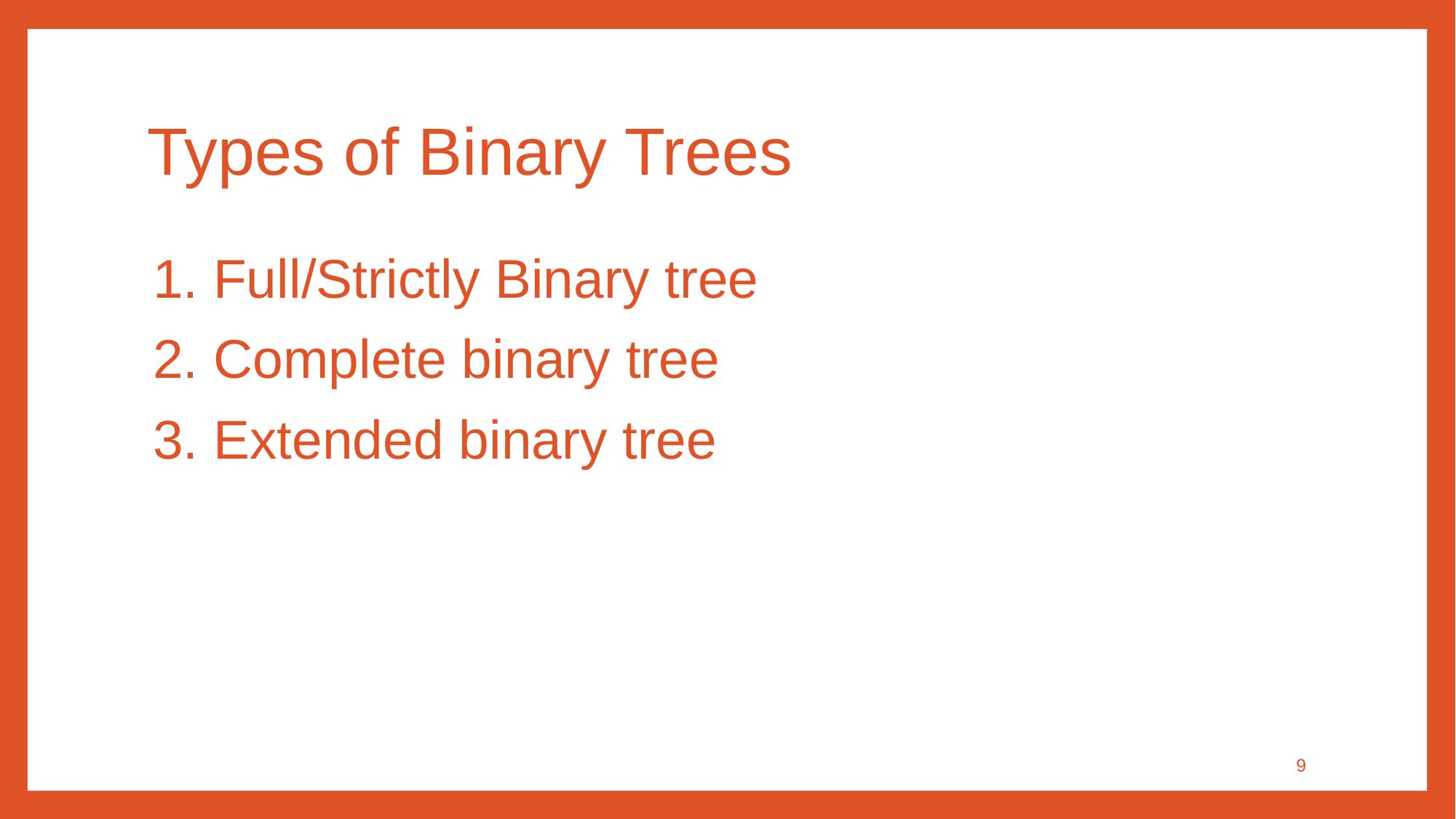

# Types of Binary Trees
1. Full/Strictly Binary tree
2. Complete binary tree
3. Extended binary tree

9